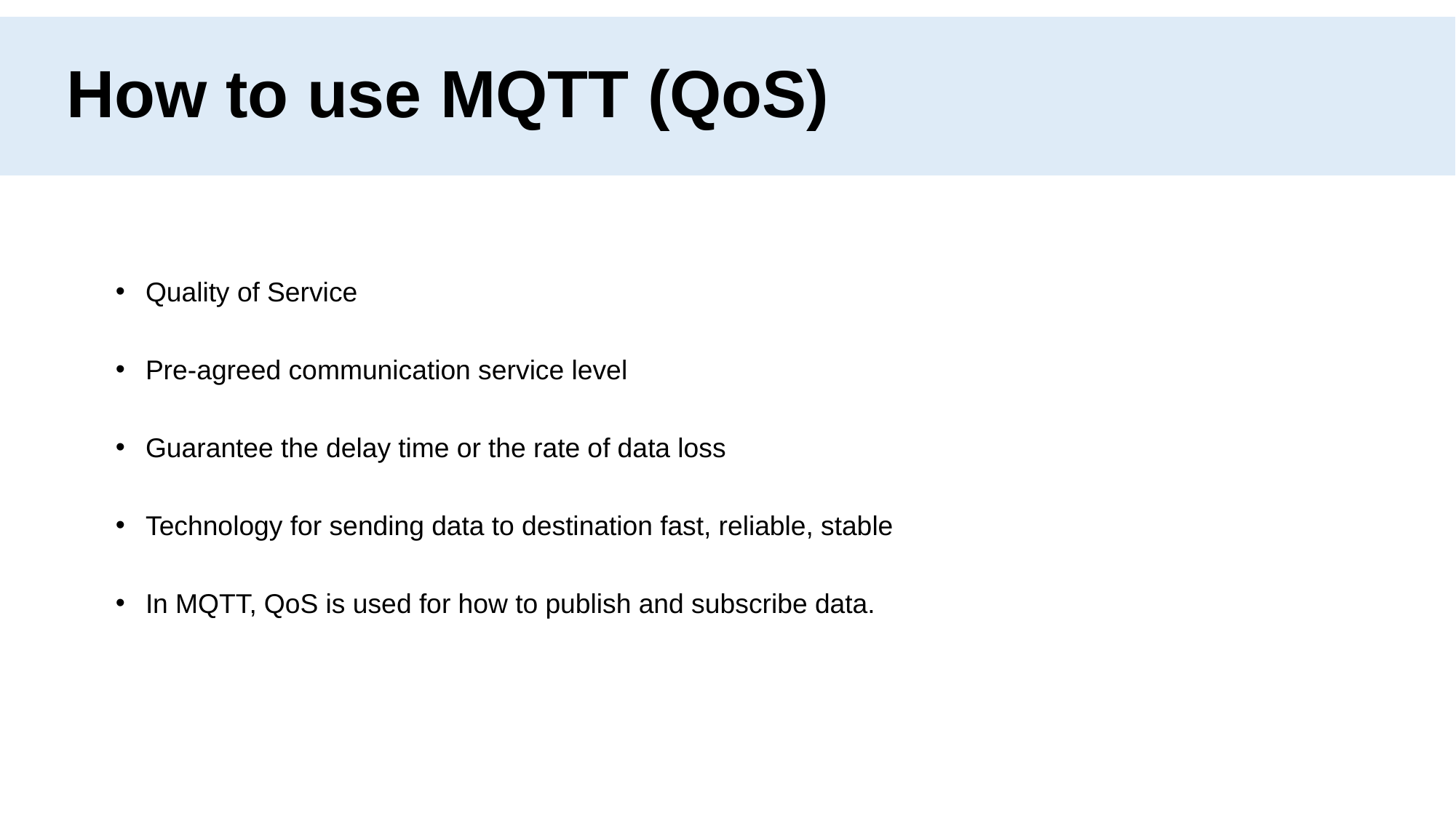

How to use MQTT (QoS)
#
 Quality of Service

 Pre-agreed communication service level

 Guarantee the delay time or the rate of data loss

 Technology for sending data to destination fast, reliable, stable

 In MQTT, QoS is used for how to publish and subscribe data.